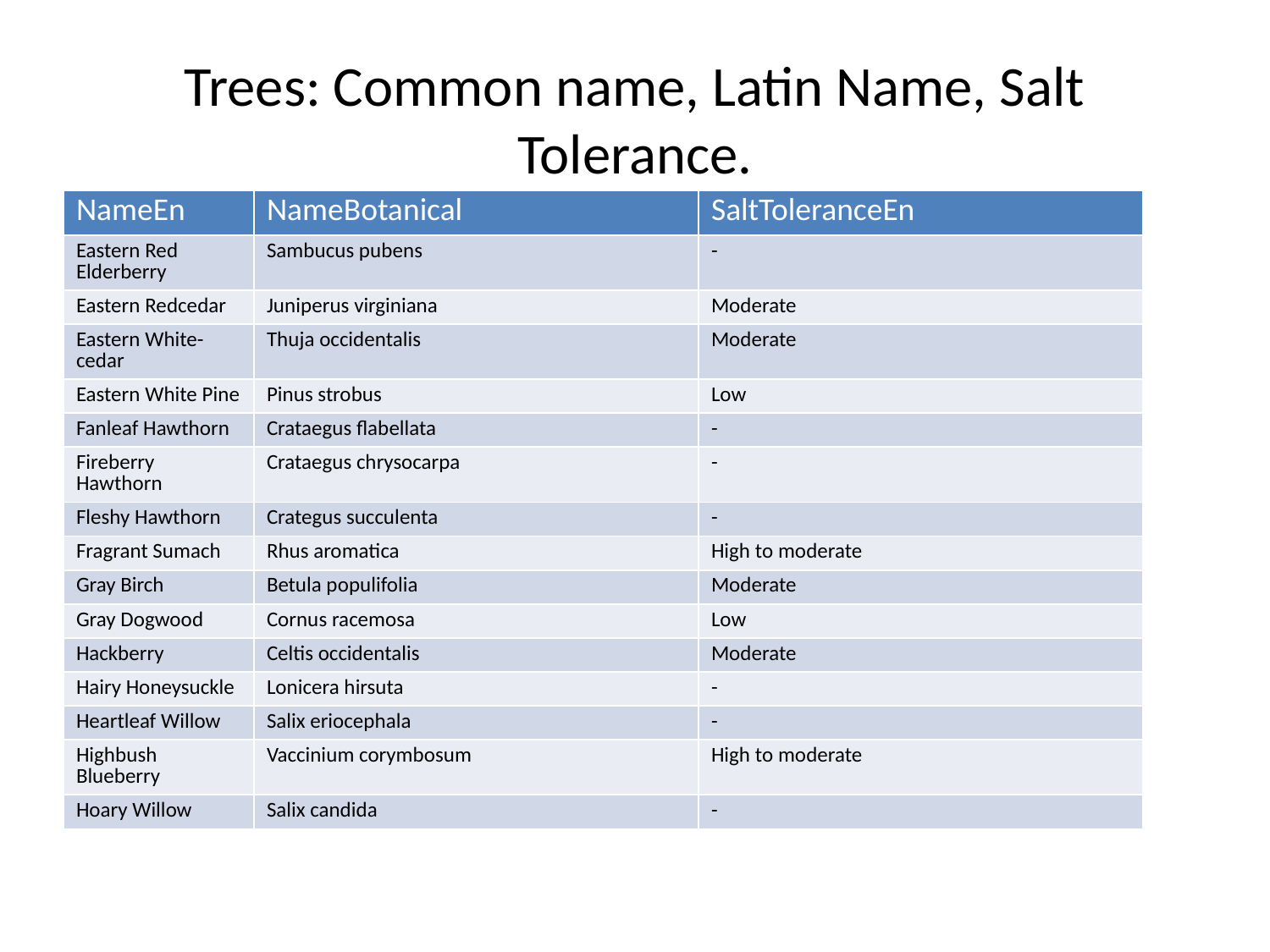

# Trees: Common name, Latin Name, Salt Tolerance.
| NameEn | NameBotanical | SaltToleranceEn |
| --- | --- | --- |
| Eastern Red Elderberry | Sambucus pubens | - |
| Eastern Redcedar | Juniperus virginiana | Moderate |
| Eastern White-cedar | Thuja occidentalis | Moderate |
| Eastern White Pine | Pinus strobus | Low |
| Fanleaf Hawthorn | Crataegus flabellata | - |
| Fireberry Hawthorn | Crataegus chrysocarpa | - |
| Fleshy Hawthorn | Crategus succulenta | - |
| Fragrant Sumach | Rhus aromatica | High to moderate |
| Gray Birch | Betula populifolia | Moderate |
| Gray Dogwood | Cornus racemosa | Low |
| Hackberry | Celtis occidentalis | Moderate |
| Hairy Honeysuckle | Lonicera hirsuta | - |
| Heartleaf Willow | Salix eriocephala | - |
| Highbush Blueberry | Vaccinium corymbosum | High to moderate |
| Hoary Willow | Salix candida | - |